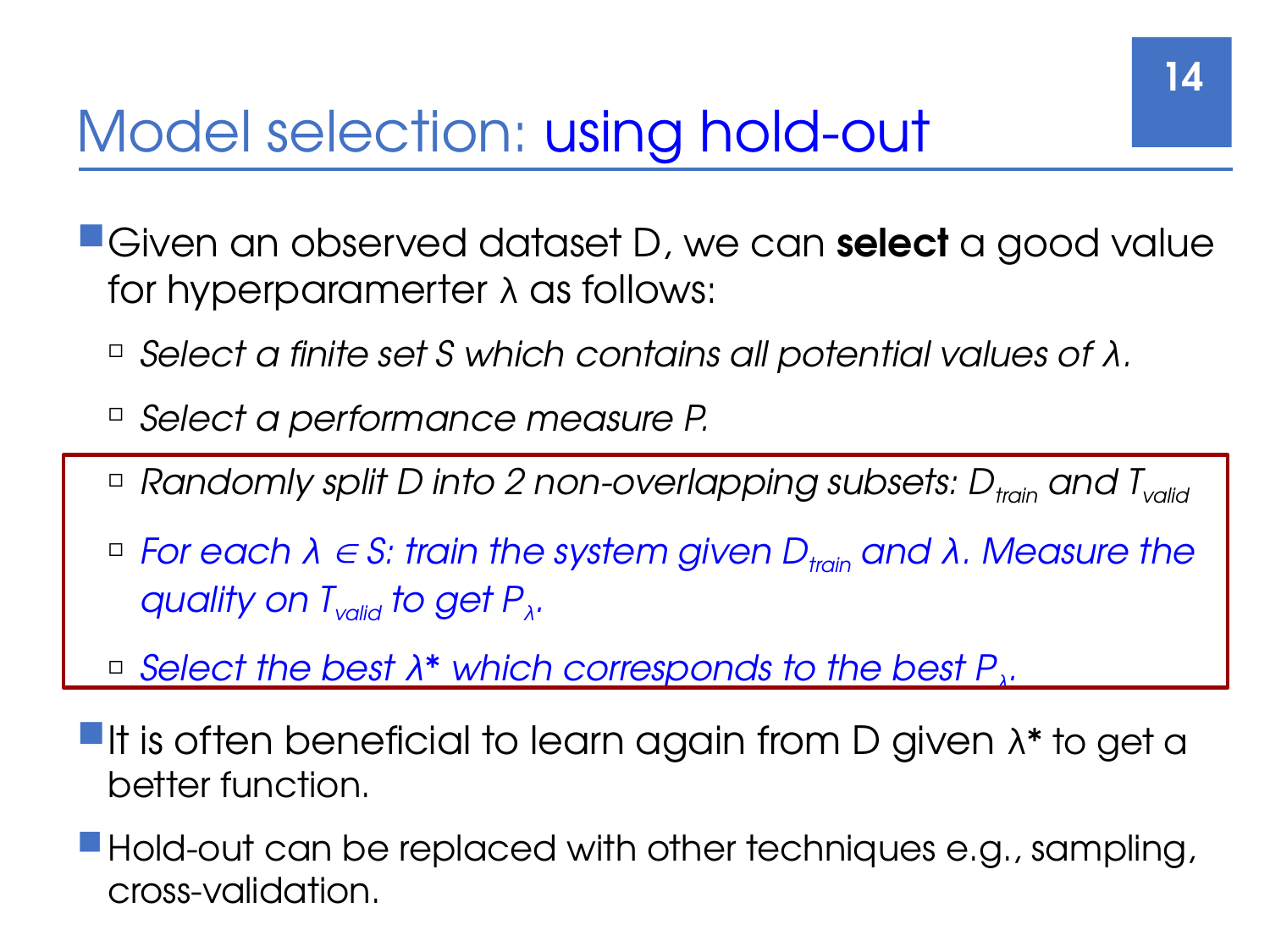

14
# Model selection: using hold-out

Given an observed dataset D, we can select a good value for hyperparamerter λ as follows:
Select a finite set S which contains all potential values of λ.
Select a performance measure P.
Randomly split D into 2 non-overlapping subsets: Dtrain and Tvalid
For each λ ∈ S: train the system given Dtrain and λ. Measure the quality on Tvalid to get Pλ.
Select the best λ* which corresponds to the best Pλ.
It is often beneficial to learn again from D given λ* to get a better function.
Hold-out can be replaced with other techniques e.g., sampling, cross-validation.